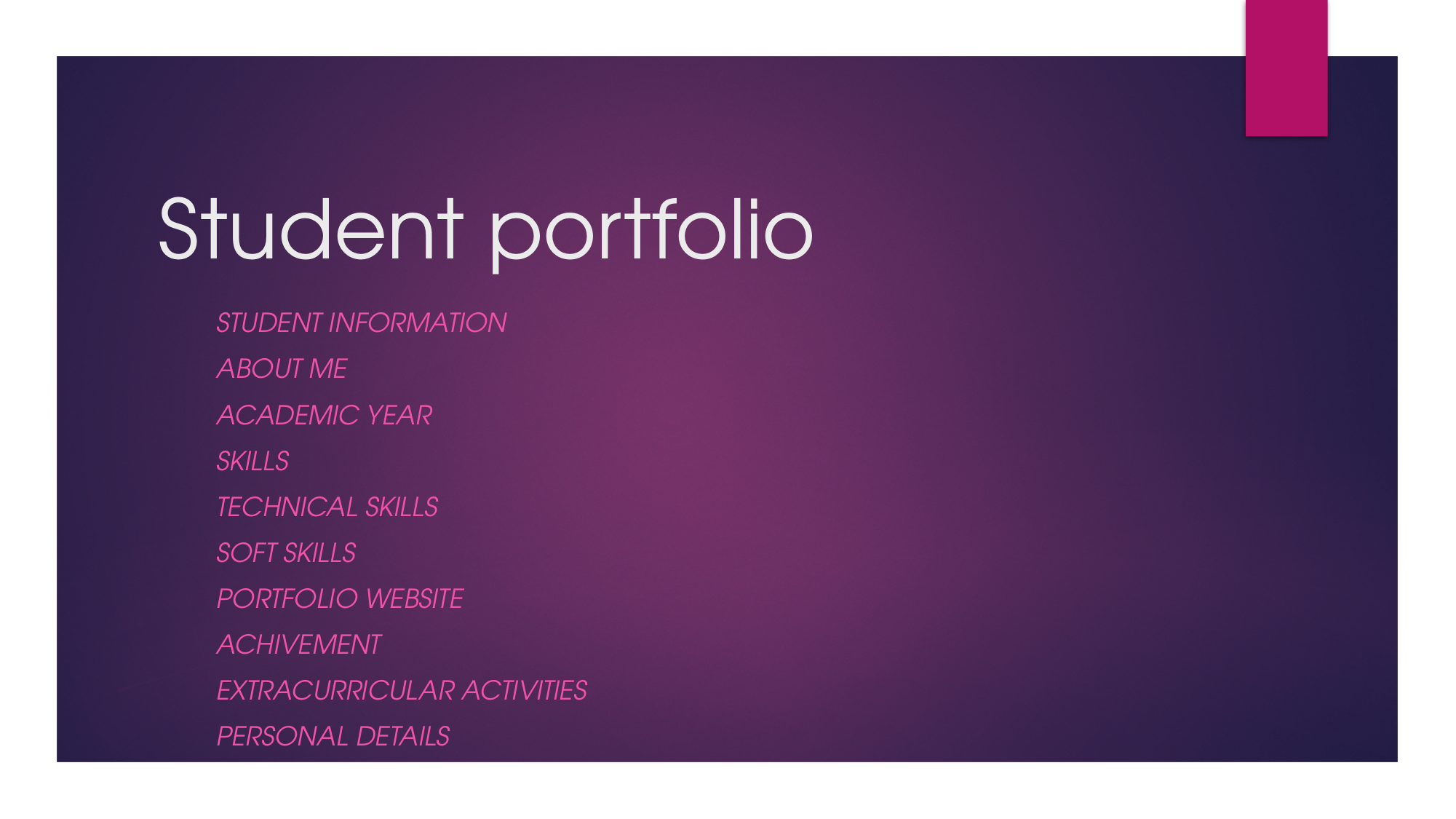

# Student portfolio
Student information
About me
Academic year
Skills
Technical skills
Soft skills
Portfolio website
Achivement
Extracurricular activities
Personal details